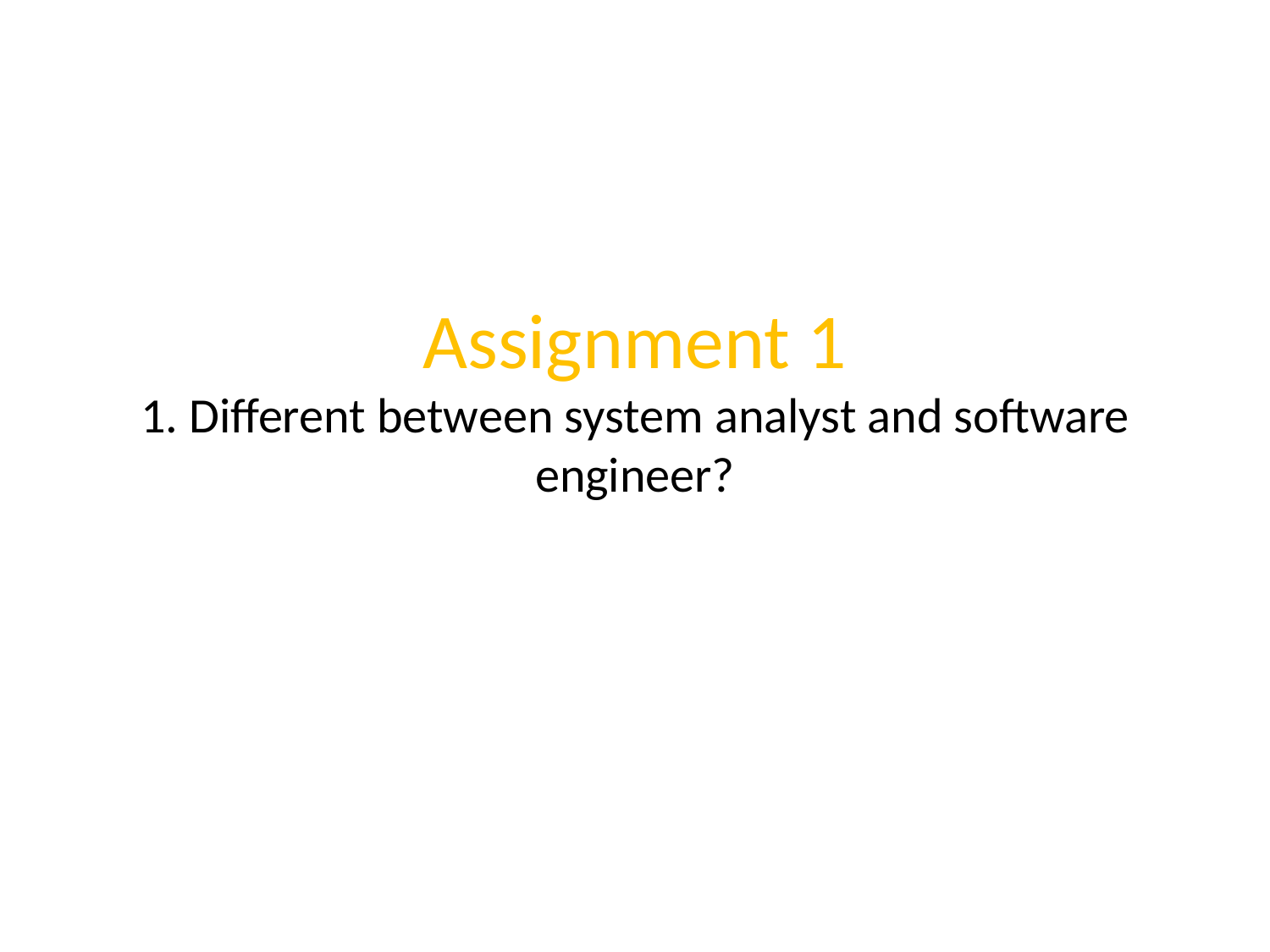

# Assignment 1 1. Different between system analyst and software engineer?